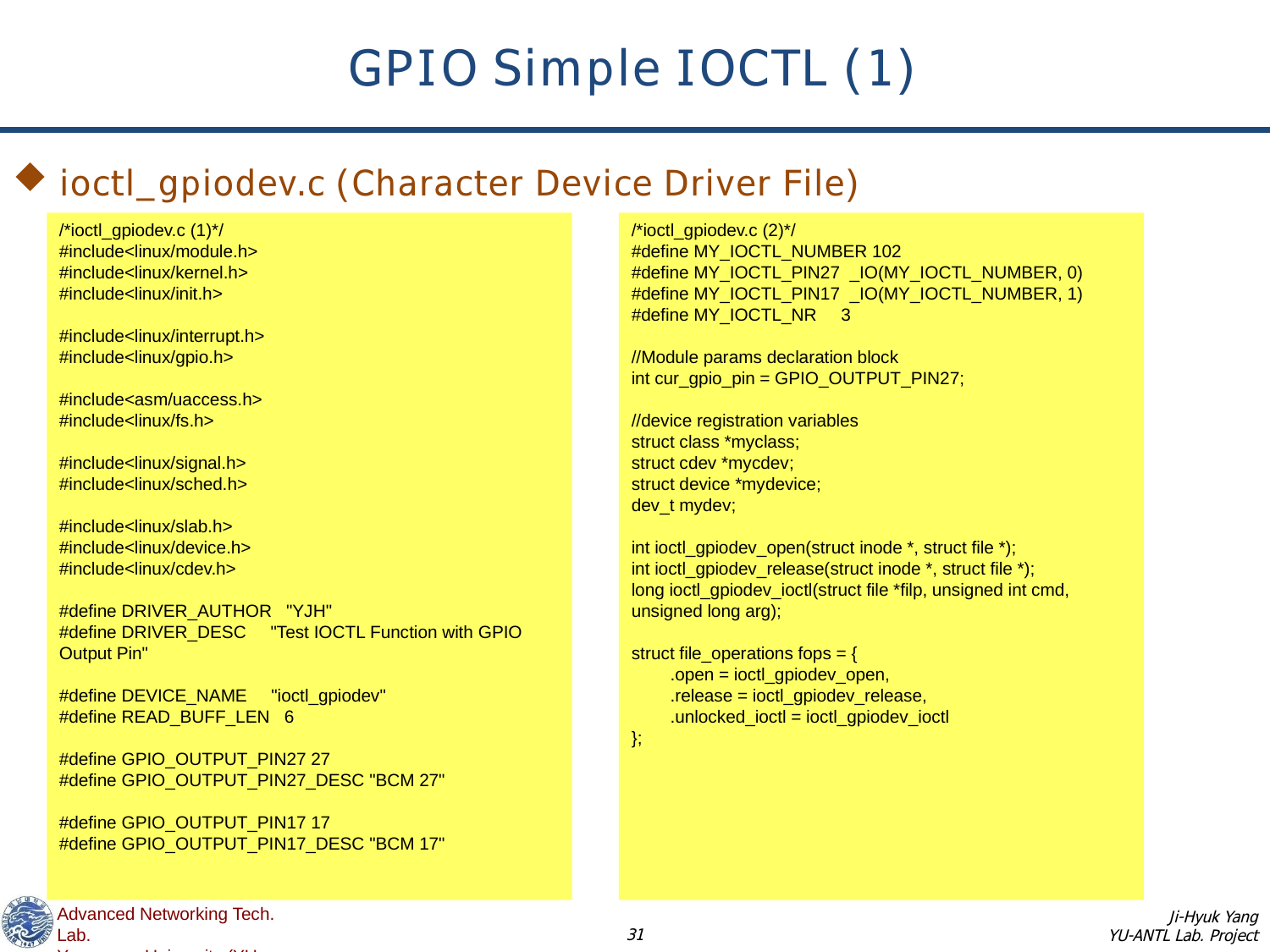

# GPIO Simple IOCTL (1)
ioctl_gpiodev.c (Character Device Driver File)

/*ioctl_gpiodev.c (1)*/
#include<linux/module.h>
#include<linux/kernel.h>
#include<linux/init.h>

#include<linux/interrupt.h>
#include<linux/gpio.h>

#include<asm/uaccess.h>
#include<linux/fs.h>

#include<linux/signal.h>
#include<linux/sched.h>

#include<linux/slab.h>
#include<linux/device.h>
#include<linux/cdev.h>

#define DRIVER_AUTHOR   "YJH"
#define DRIVER_DESC     "Test IOCTL Function with GPIO Output Pin"

#define DEVICE_NAME     "ioctl_gpiodev"
#define READ_BUFF_LEN   6

#define GPIO_OUTPUT_PIN27 27
#define GPIO_OUTPUT_PIN27_DESC "BCM 27"

#define GPIO_OUTPUT_PIN17 17
#define GPIO_OUTPUT_PIN17_DESC "BCM 17"

/*ioctl_gpiodev.c (2)*/
#define MY_IOCTL_NUMBER 102
#define MY_IOCTL_PIN27  _IO(MY_IOCTL_NUMBER, 0)
#define MY_IOCTL_PIN17  _IO(MY_IOCTL_NUMBER, 1)
#define MY_IOCTL_NR     3

//Module params declaration block
int cur_gpio_pin = GPIO_OUTPUT_PIN27;

//device registration variables
struct class *myclass;
struct cdev *mycdev;
struct device *mydevice;
dev_t mydev;

int ioctl_gpiodev_open(struct inode *, struct file *);
int ioctl_gpiodev_release(struct inode *, struct file *);
long ioctl_gpiodev_ioctl(struct file *filp, unsigned int cmd, unsigned long arg);

struct file_operations fops = {
        .open = ioctl_gpiodev_open,
        .release = ioctl_gpiodev_release,
        .unlocked_ioctl = ioctl_gpiodev_ioctl
};